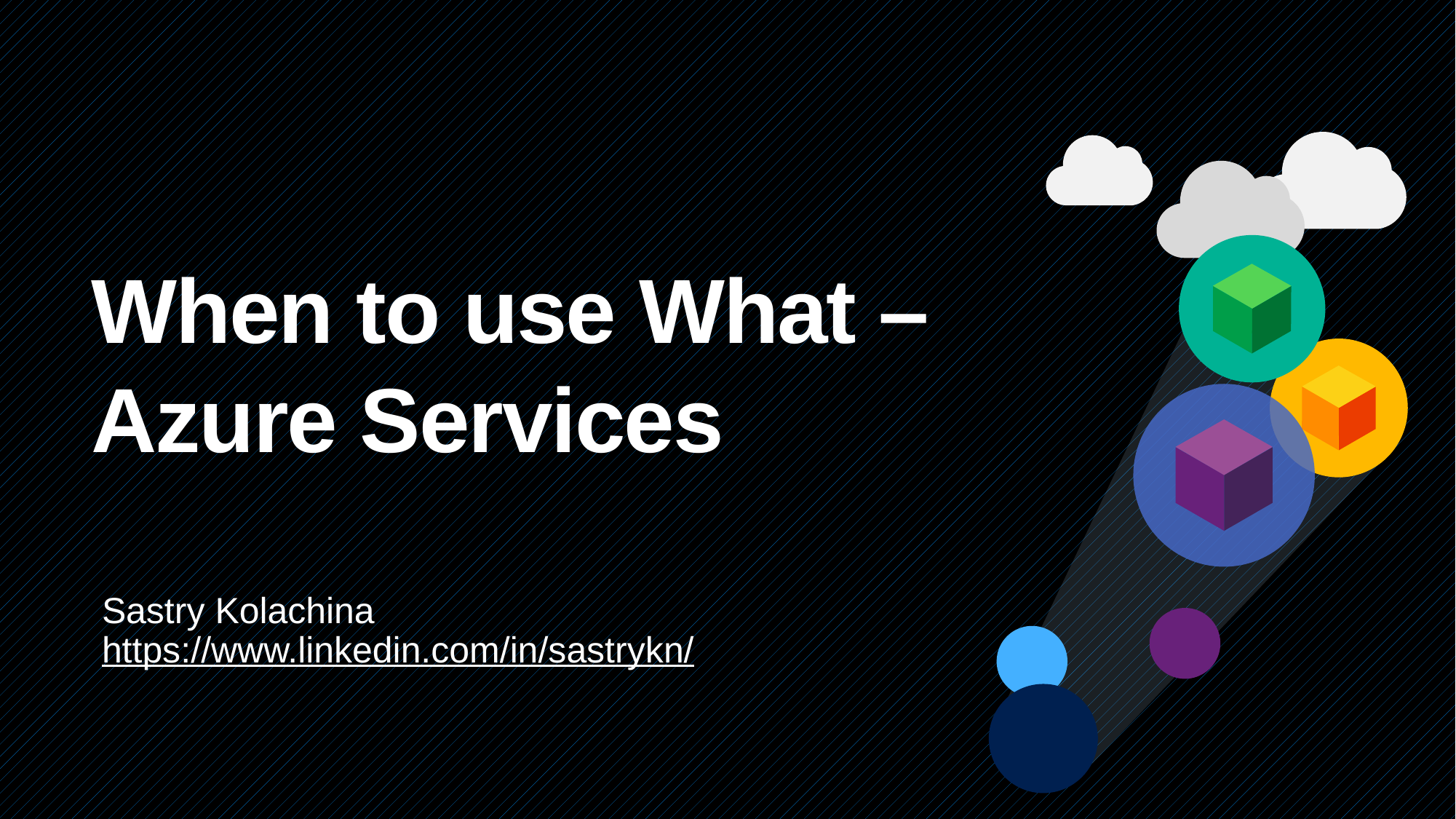

# When to use What – Azure Services
Sastry Kolachina
https://www.linkedin.com/in/sastrykn/